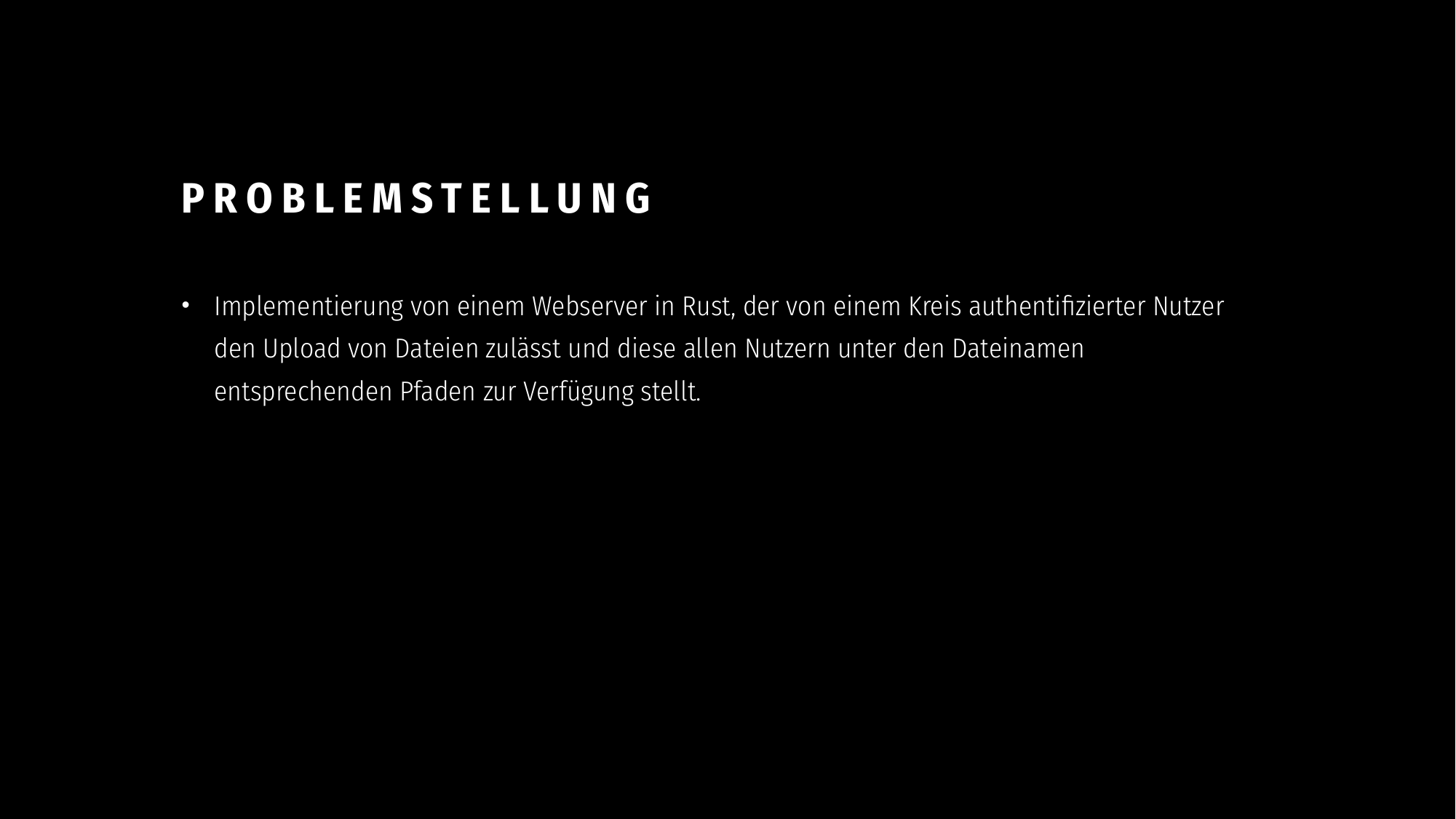

# Problemstellung
Implementierung von einem Webserver in Rust, der von einem Kreis authentifizierter Nutzer den Upload von Dateien zulässt und diese allen Nutzern unter den Dateinamen entsprechenden Pfaden zur Verfügung stellt.